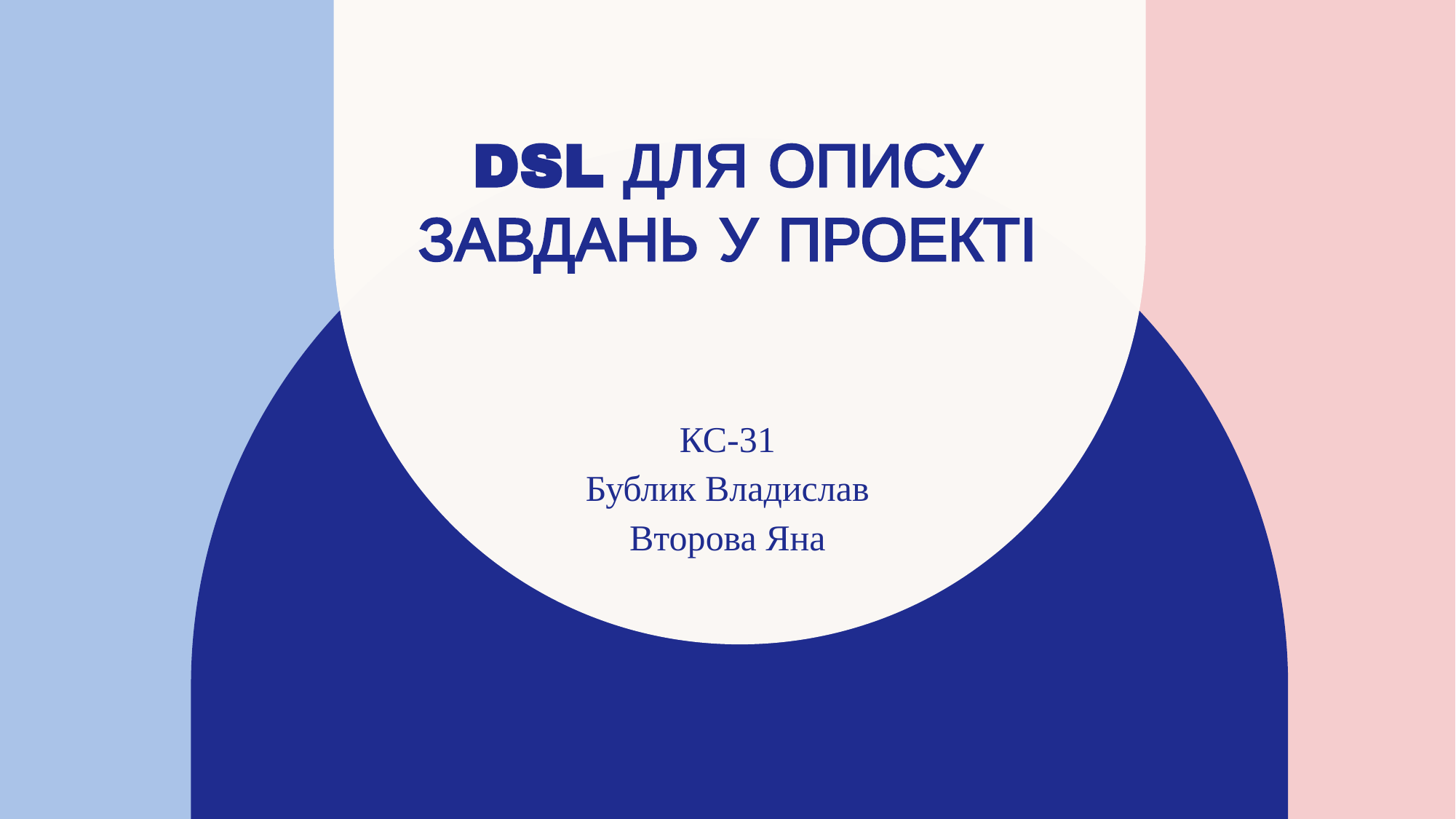

# DSL для опису завдань у проекті
КС-31
Бублик Владислав
Второва Яна